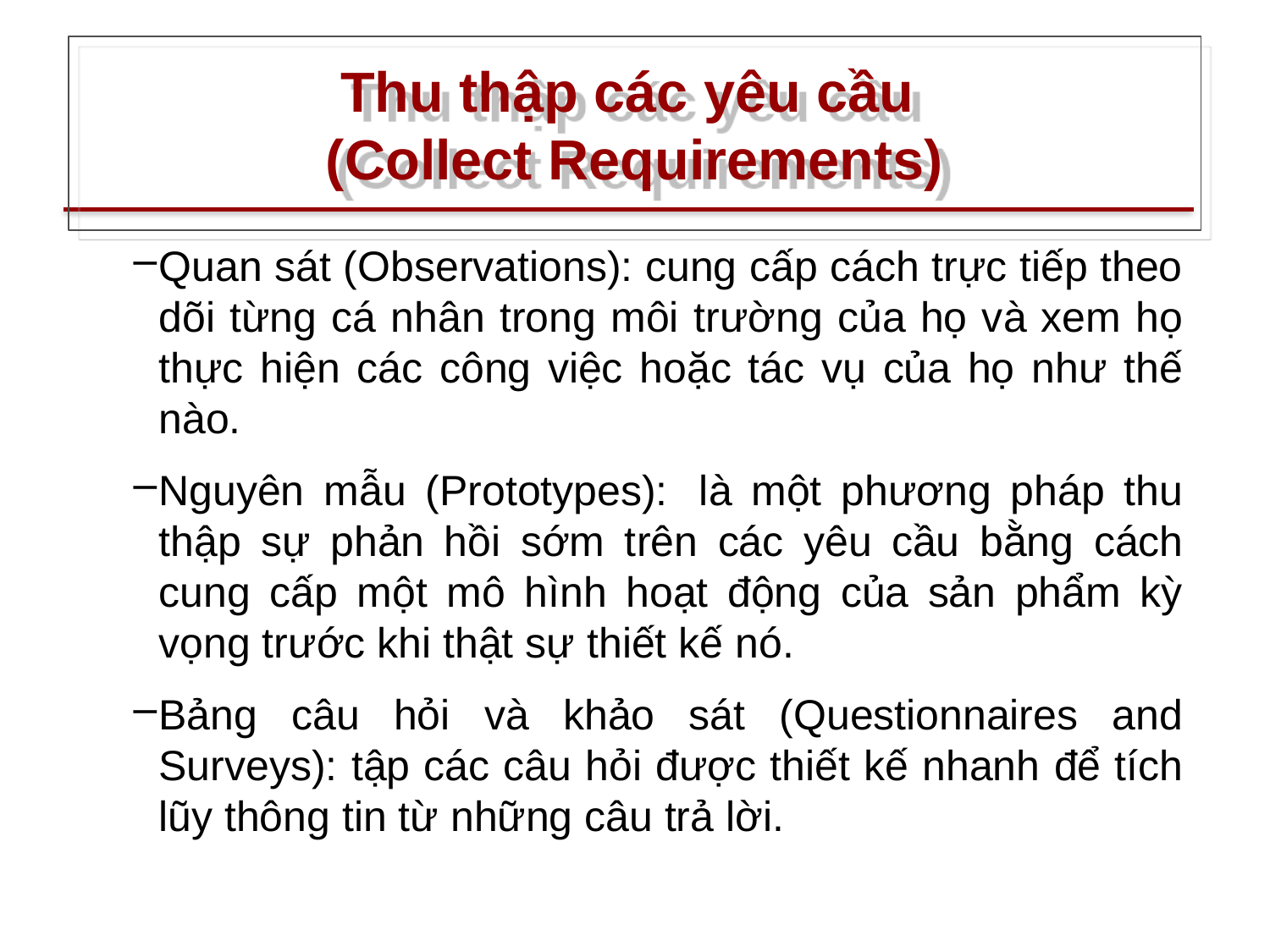

# Thu thập các yêu cầu (Collect Requirements)
Quan sát (Observations): cung cấp cách trực tiếp theo dõi từng cá nhân trong môi trường của họ và xem họ thực hiện các công việc hoặc tác vụ của họ như thế nào.
Nguyên mẫu (Prototypes):  là một phương pháp thu thập sự phản hồi sớm trên các yêu cầu bằng cách cung cấp một mô hình hoạt động của sản phẩm kỳ vọng trước khi thật sự thiết kế nó.
Bảng câu hỏi và khảo sát (Questionnaires and Surveys): tập các câu hỏi được thiết kế nhanh để tích lũy thông tin từ những câu trả lời.